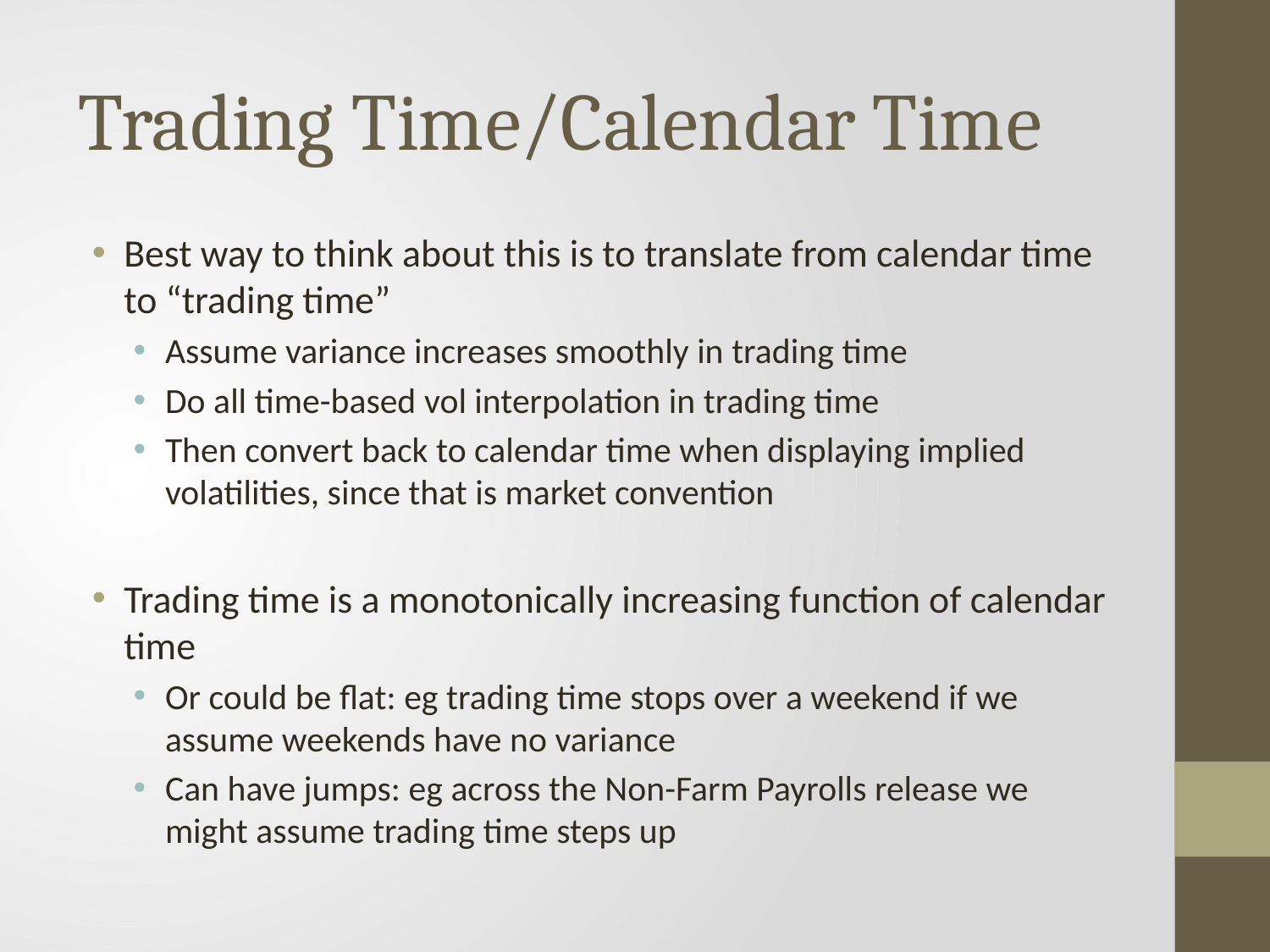

# Trading Time/Calendar Time
Best way to think about this is to translate from calendar time to “trading time”
Assume variance increases smoothly in trading time
Do all time-based vol interpolation in trading time
Then convert back to calendar time when displaying implied volatilities, since that is market convention

Trading time is a monotonically increasing function of calendar time
Or could be flat: eg trading time stops over a weekend if we assume weekends have no variance
Can have jumps: eg across the Non-Farm Payrolls release we might assume trading time steps up